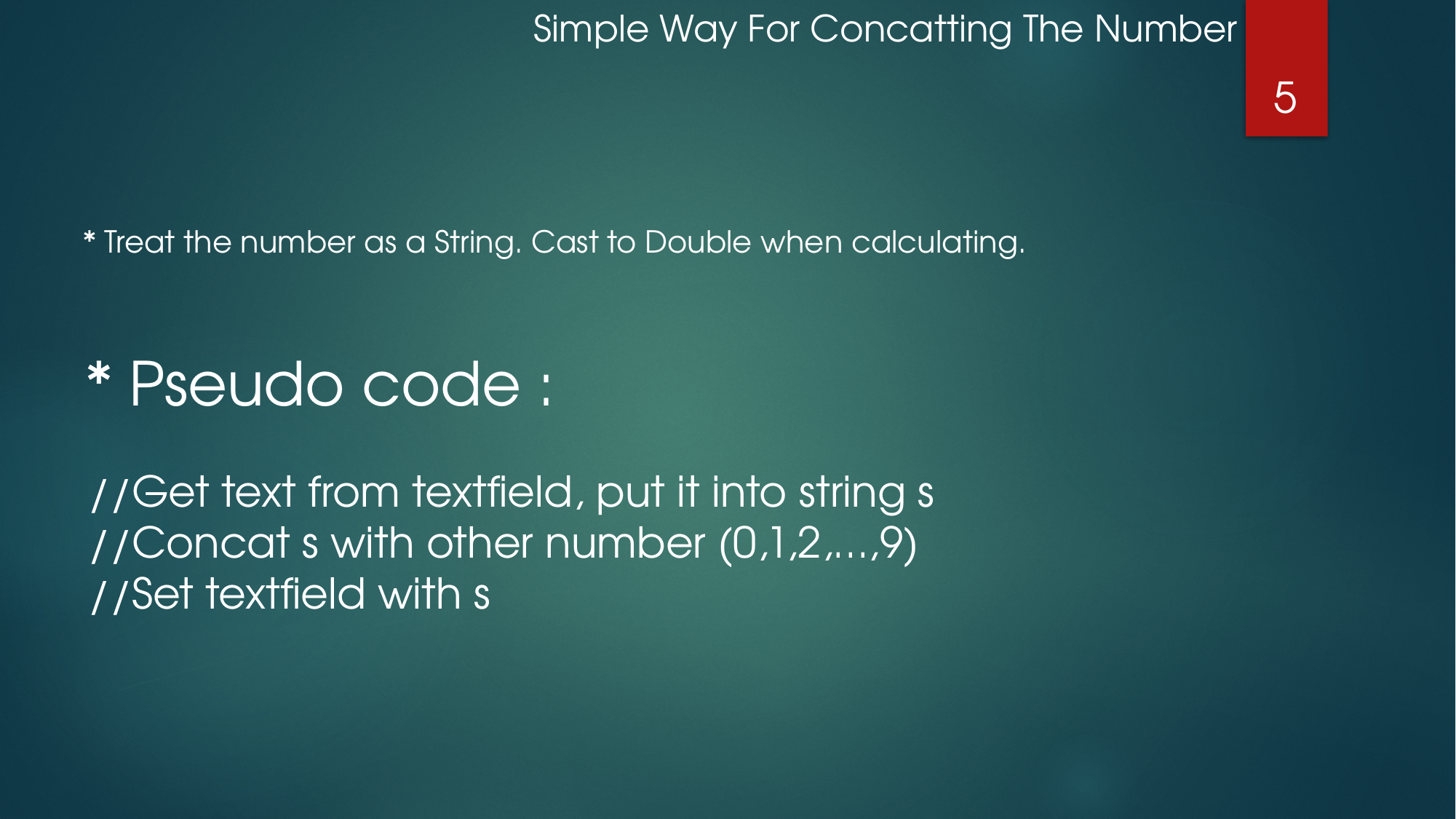

Simple Way For Concatting The Number
5
* Treat the number as a String. Cast to Double when calculating.
* Pseudo code :
//Get text from textfield, put it into string s
//Concat s with other number (0,1,2,…,9)
//Set textfield with s